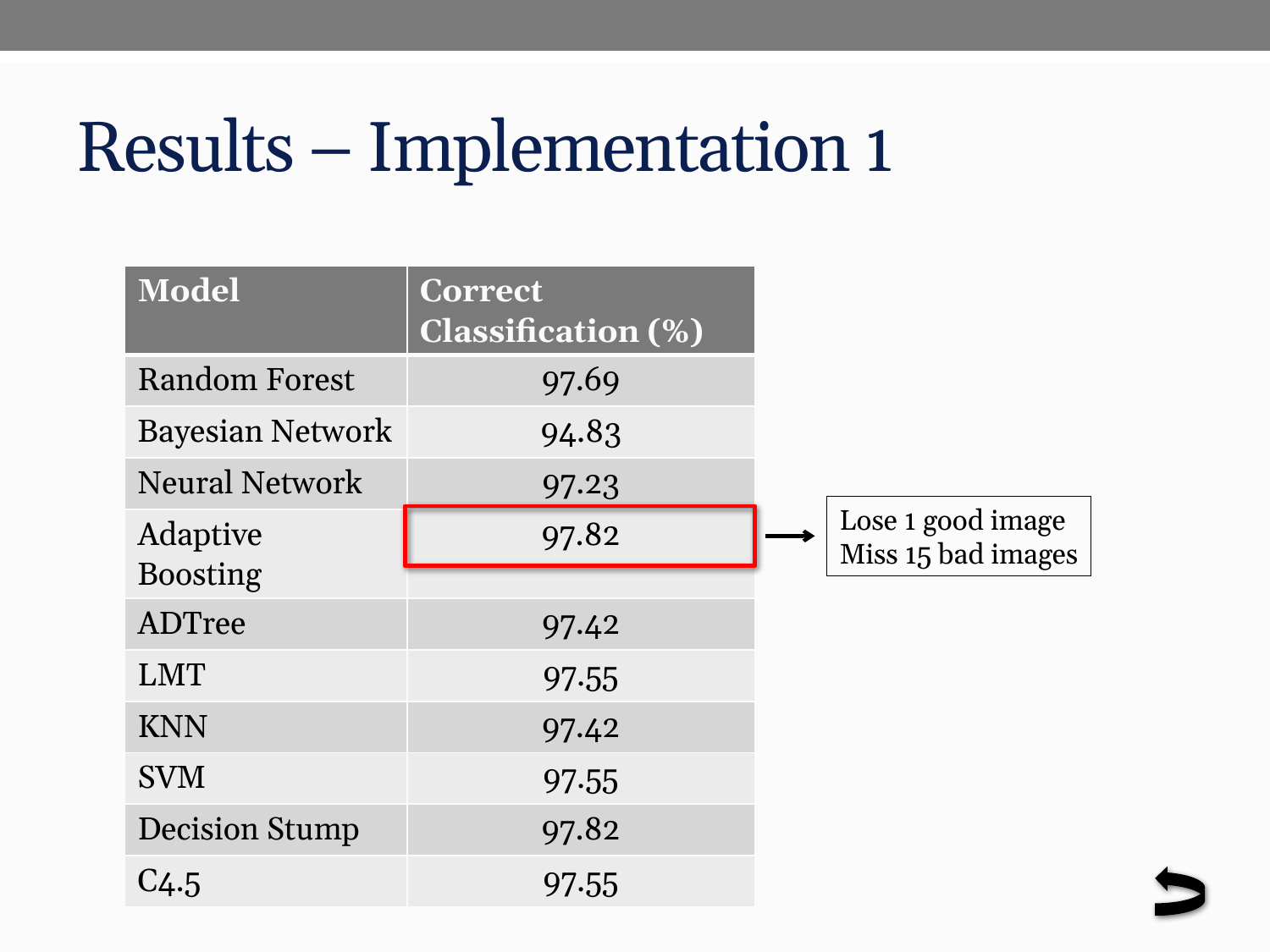

# Results – Implementation 1
| Model | Correct Classification (%) |
| --- | --- |
| Random Forest | 97.69 |
| Bayesian Network | 94.83 |
| Neural Network | 97.23 |
| Adaptive Boosting | 97.82 |
| ADTree | 97.42 |
| LMT | 97.55 |
| KNN | 97.42 |
| SVM | 97.55 |
| Decision Stump | 97.82 |
| C4.5 | 97.55 |
Lose 1 good image
Miss 15 bad images